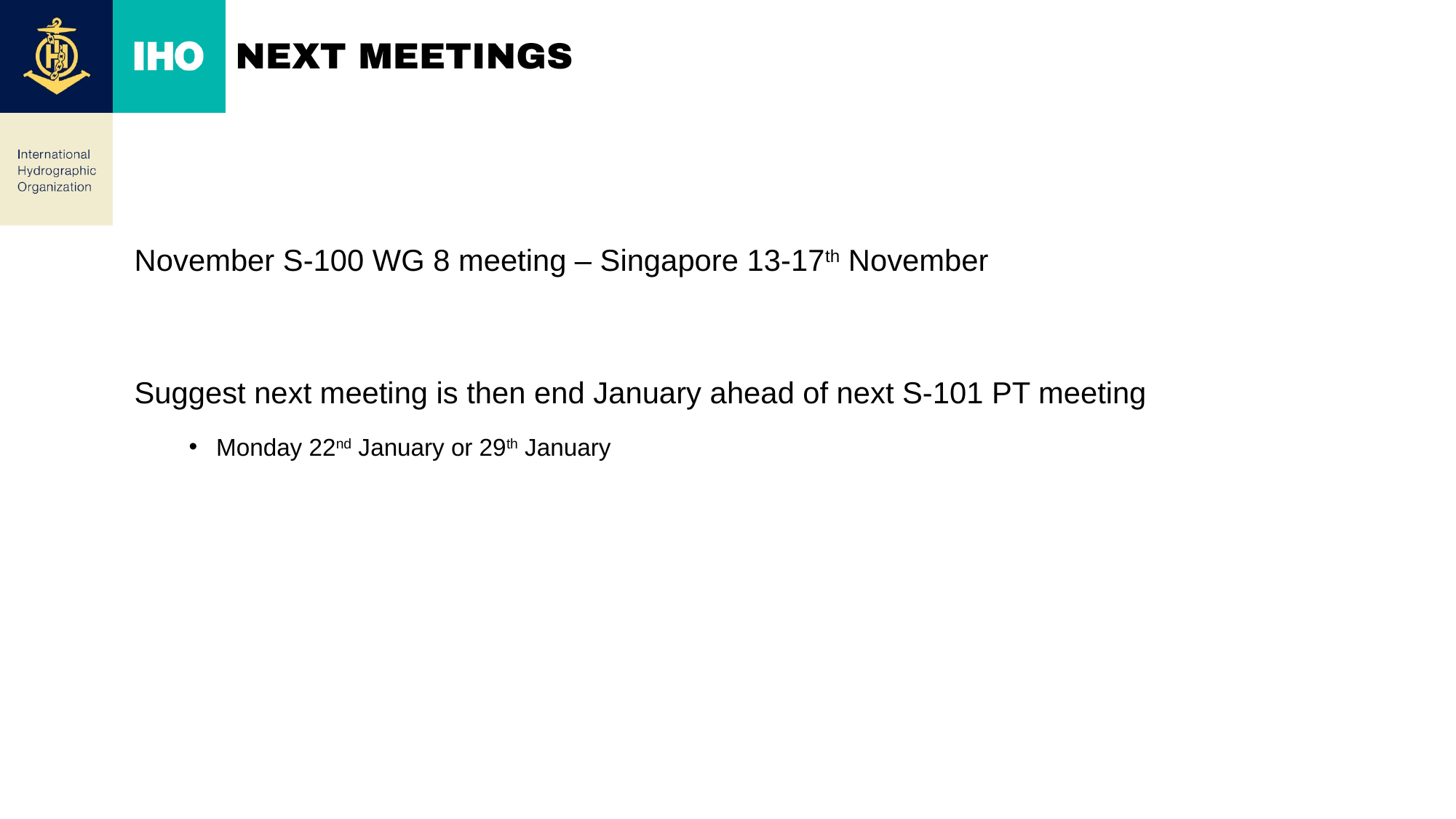

# Next meetings

November S-100 WG 8 meeting – Singapore 13-17th November

Suggest next meeting is then end January ahead of next S-101 PT meeting
Monday 22nd January or 29th January